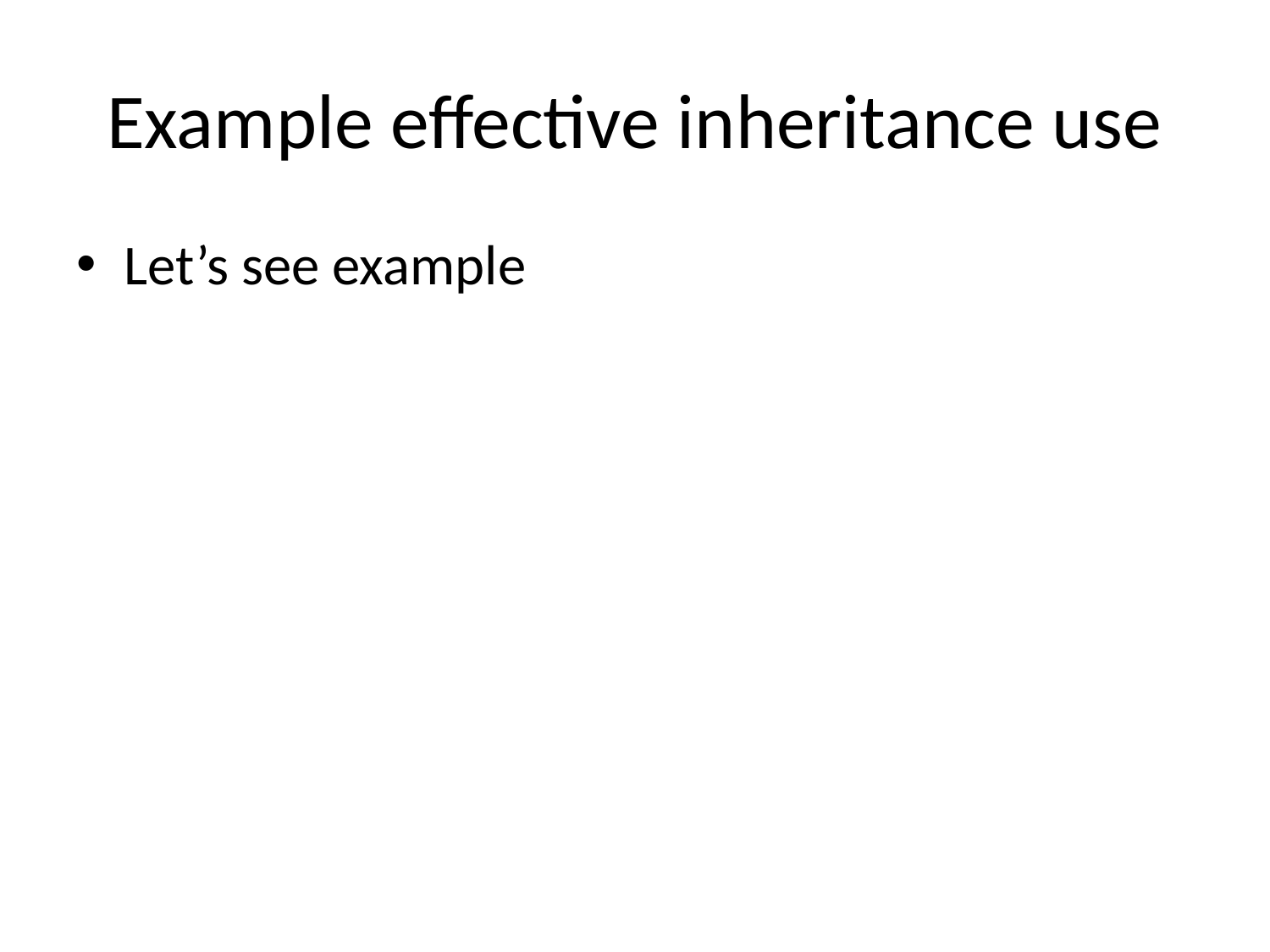

# Example effective inheritance use
Let’s see example